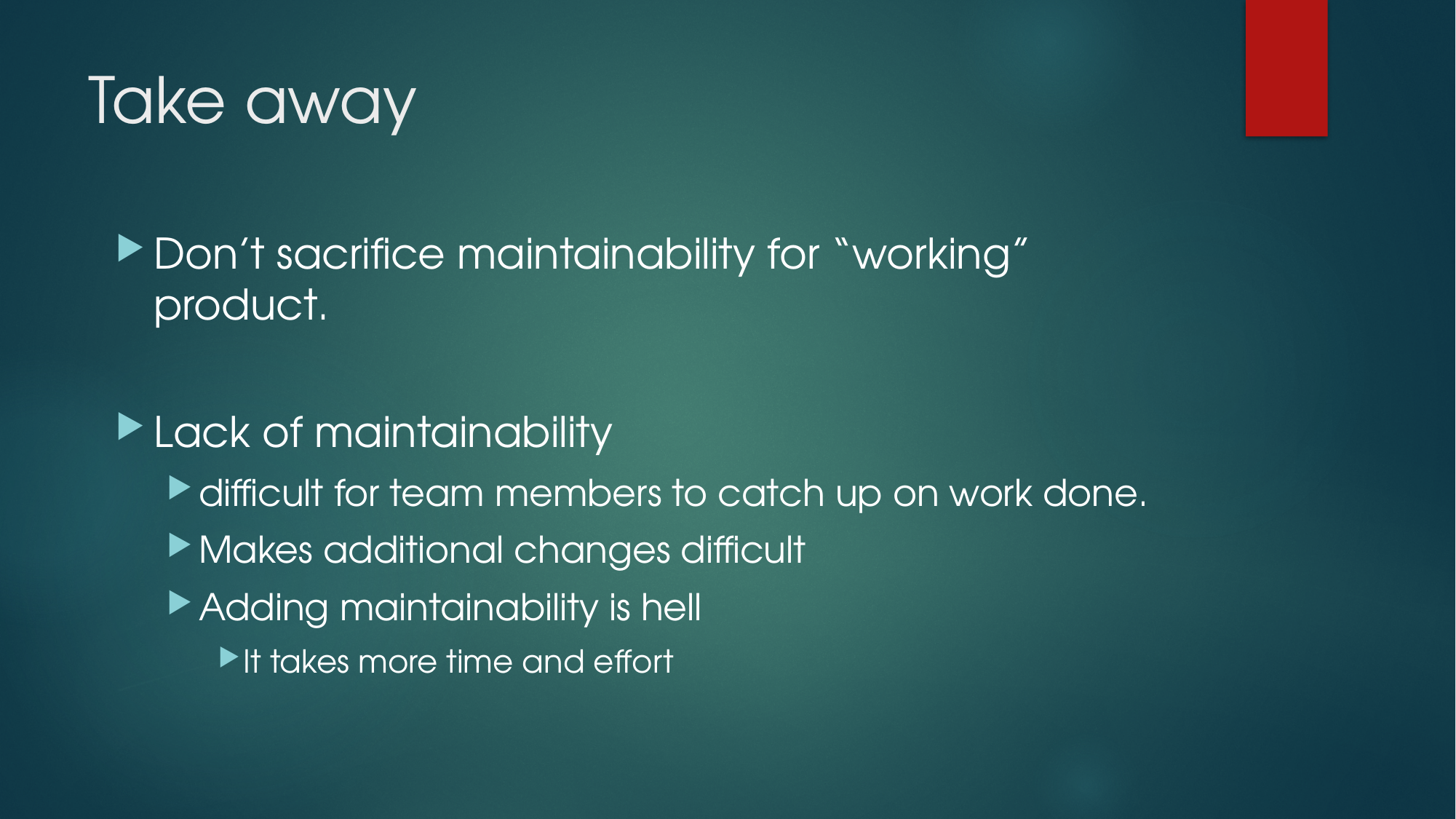

# Take away
Don’t sacrifice maintainability for “working” product.

Lack of maintainability
difficult for team members to catch up on work done.
Makes additional changes difficult
Adding maintainability is hell
It takes more time and effort